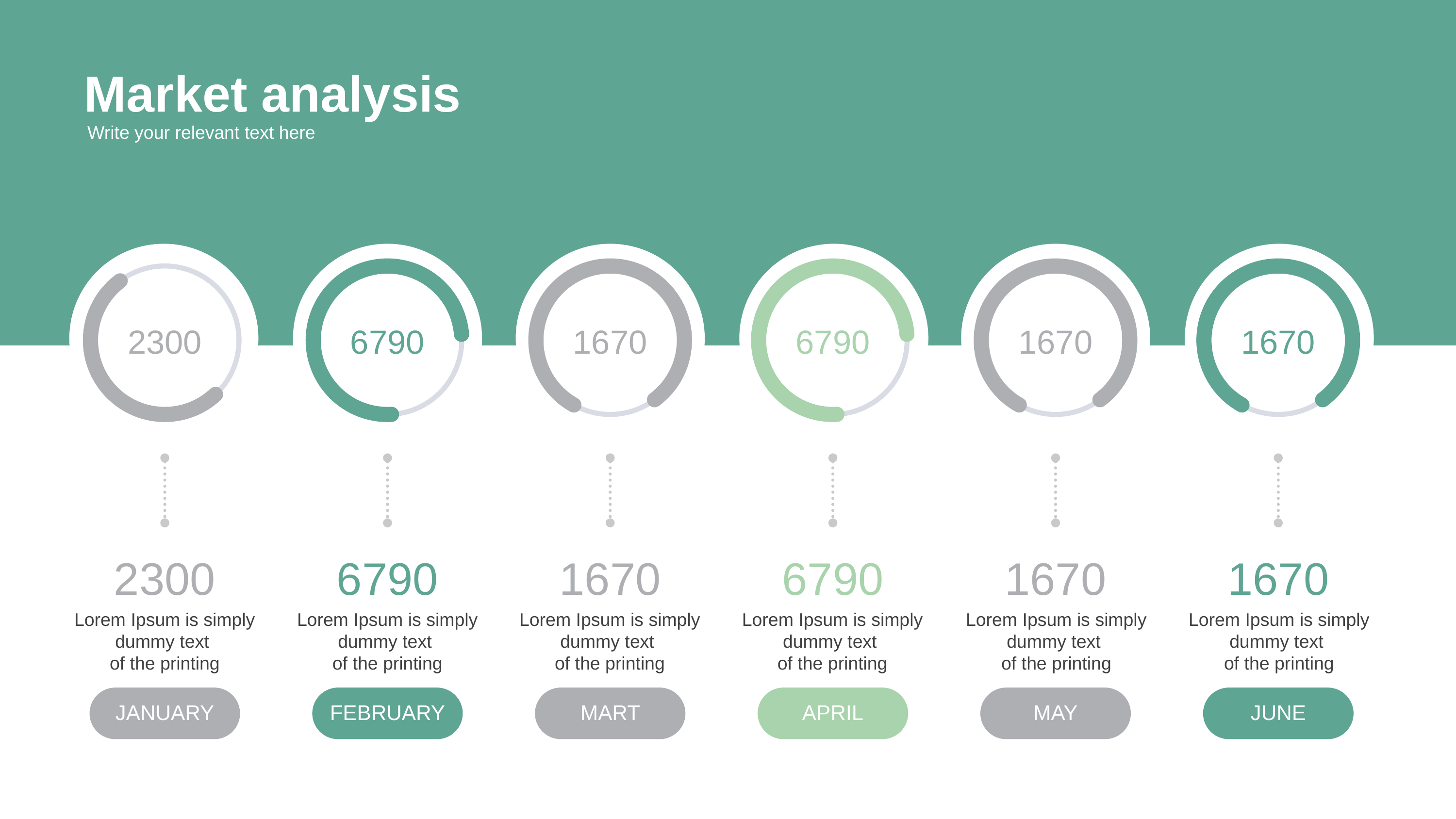

Market analysis
Write your relevant text here

2300
2300
Lorem Ipsum is simply
dummy text
of the printing
JANUARY

6790
6790
Lorem Ipsum is simply
dummy text
of the printing
FEBRUARY

1670
1670
Lorem Ipsum is simply
dummy text
of the printing
MART

6790
6790
Lorem Ipsum is simply
dummy text
of the printing
APRIL

1670
1670
Lorem Ipsum is simply
dummy text
of the printing
MAY

1670
1670
Lorem Ipsum is simply
dummy text
of the printing
JUNE